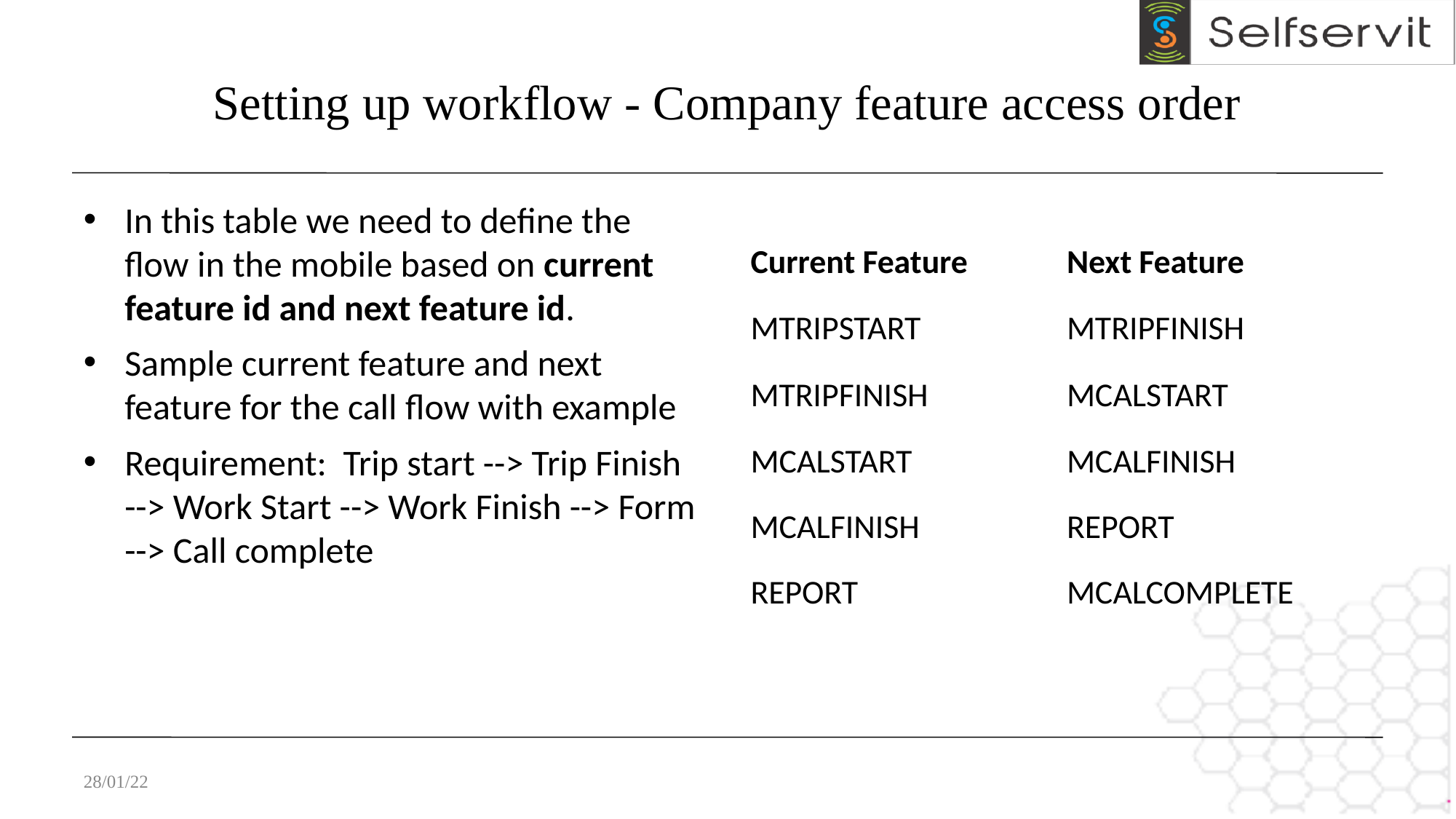

# Setting up workflow - Company feature access order
In this table we need to define the flow in the mobile based on current feature id and next feature id.
Sample current feature and next feature for the call flow with example
Requirement:  Trip start --> Trip Finish --> Work Start --> Work Finish --> Form --> Call complete

| Current Feature | Next Feature |
| --- | --- |
| MTRIPSTART | MTRIPFINISH |
| MTRIPFINISH | MCALSTART |
| MCALSTART | MCALFINISH |
| MCALFINISH | REPORT |
| REPORT | MCALCOMPLETE |
28/01/22